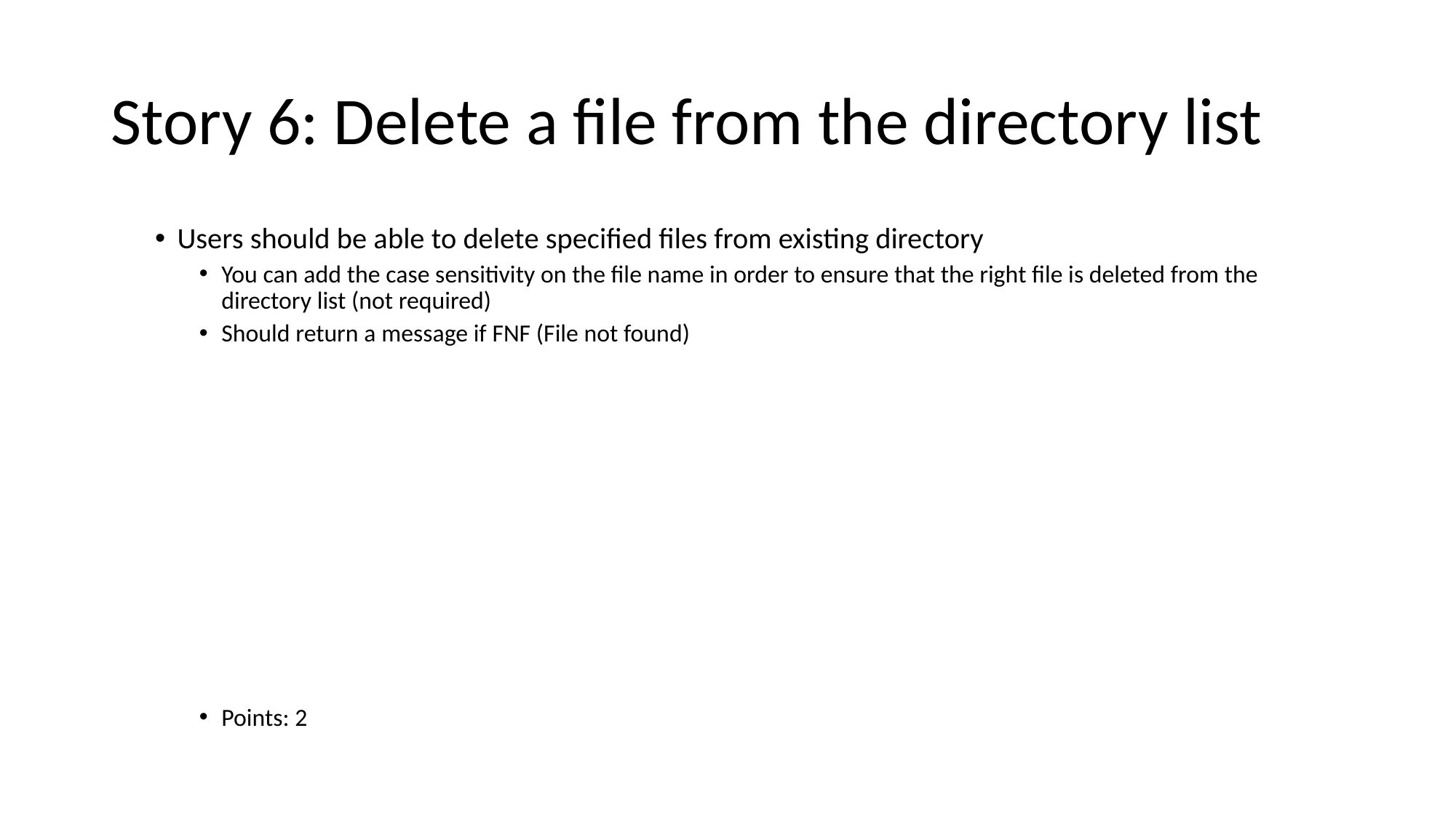

# Story 6: Delete a file from the directory list
Users should be able to delete specified files from existing directory
You can add the case sensitivity on the file name in order to ensure that the right file is deleted from the directory list (not required)
Should return a message if FNF (File not found)

Points: 2